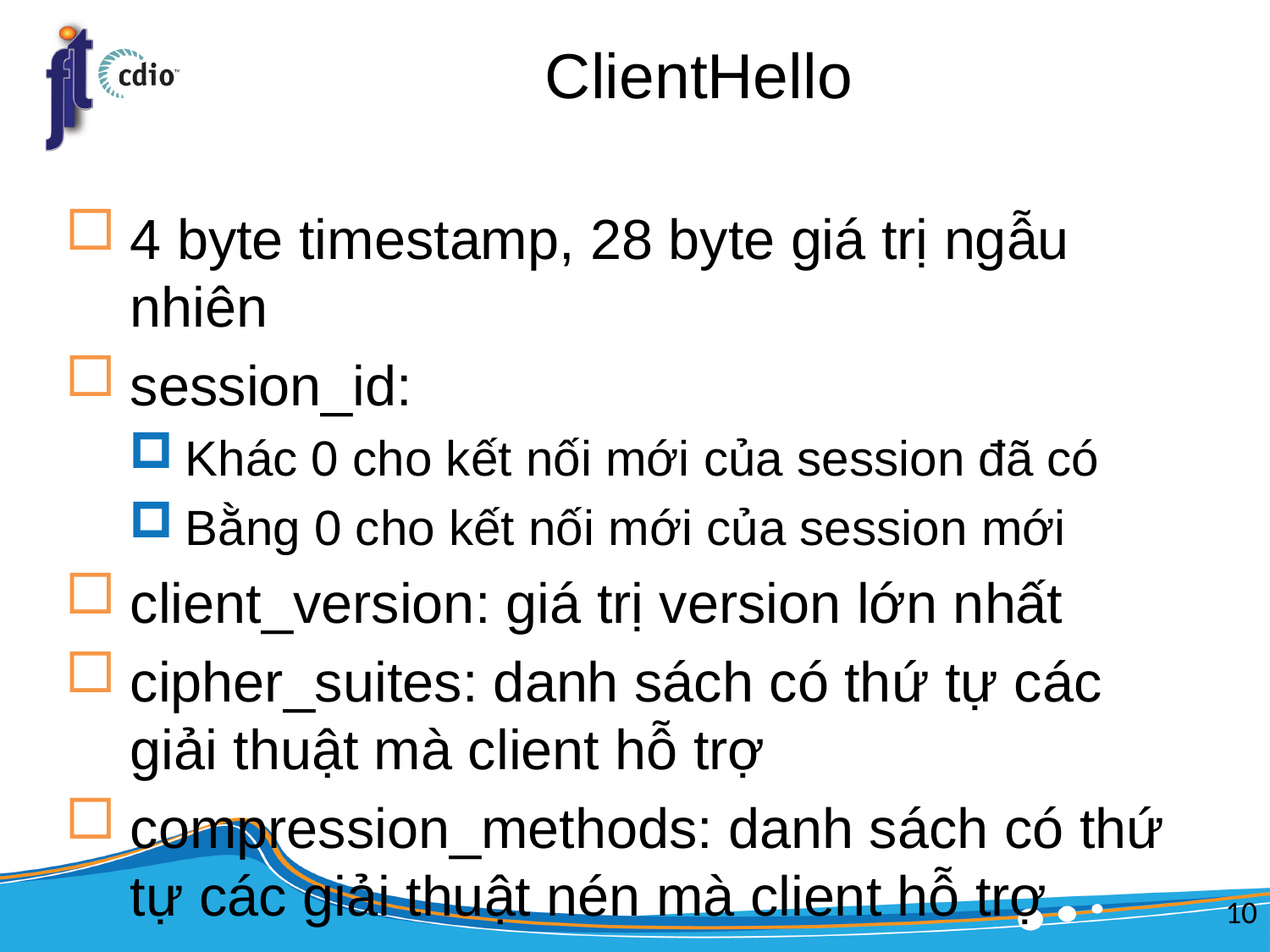

# ClientHello
4 byte timestamp, 28 byte giá trị ngẫu nhiên
session_id:
Khác 0 cho kết nối mới của session đã có
Bằng 0 cho kết nối mới của session mới
client_version: giá trị version lớn nhất
cipher_suites: danh sách có thứ tự các giải thuật mà client hỗ trợ
compression_methods: danh sách có thứ tự các giải thuật nén mà client hỗ trợ
10